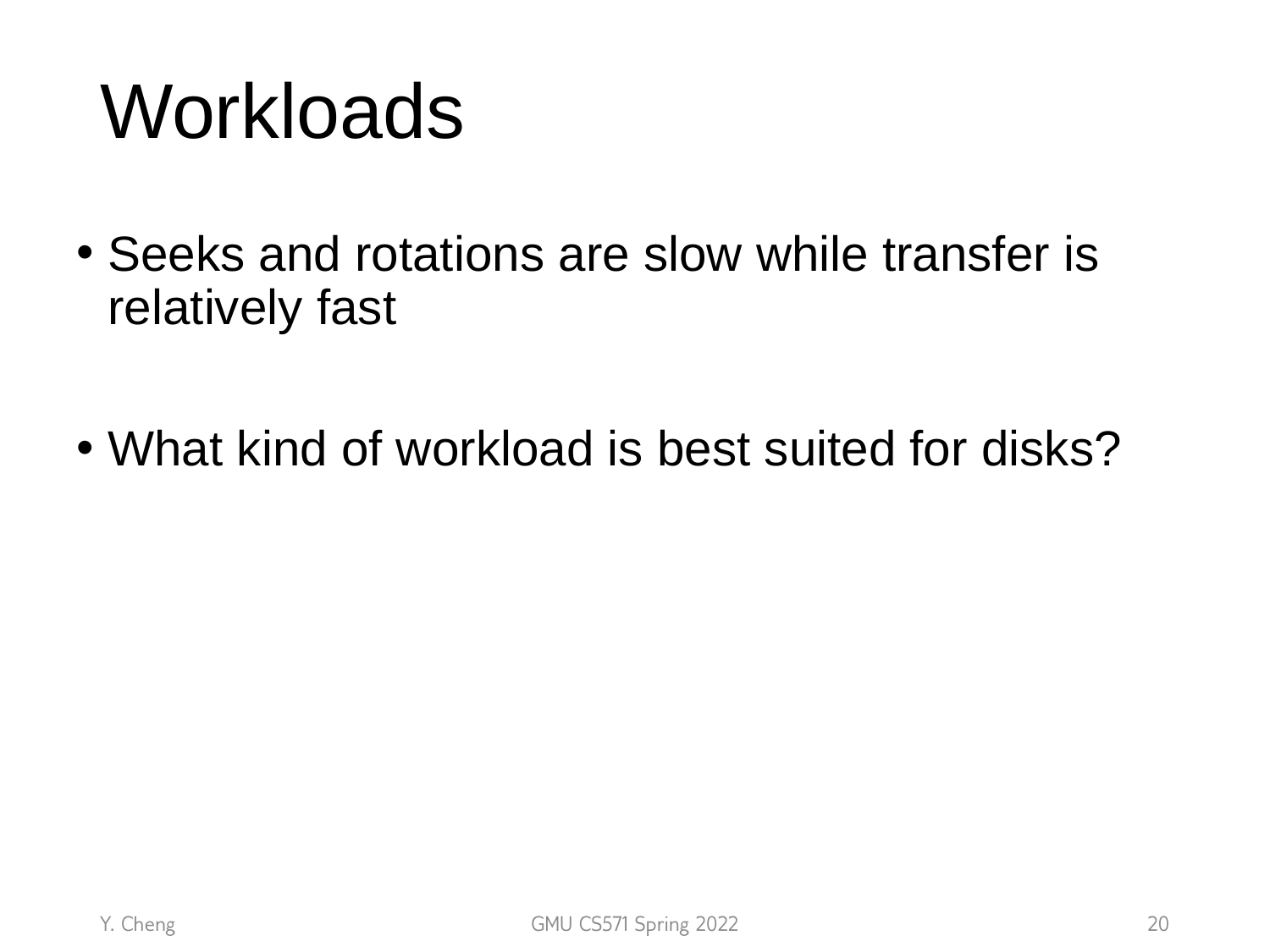

# Workloads
Seeks and rotations are slow while transfer is relatively fast

What kind of workload is best suited for disks?
Y. Cheng
GMU CS571 Spring 2022
20